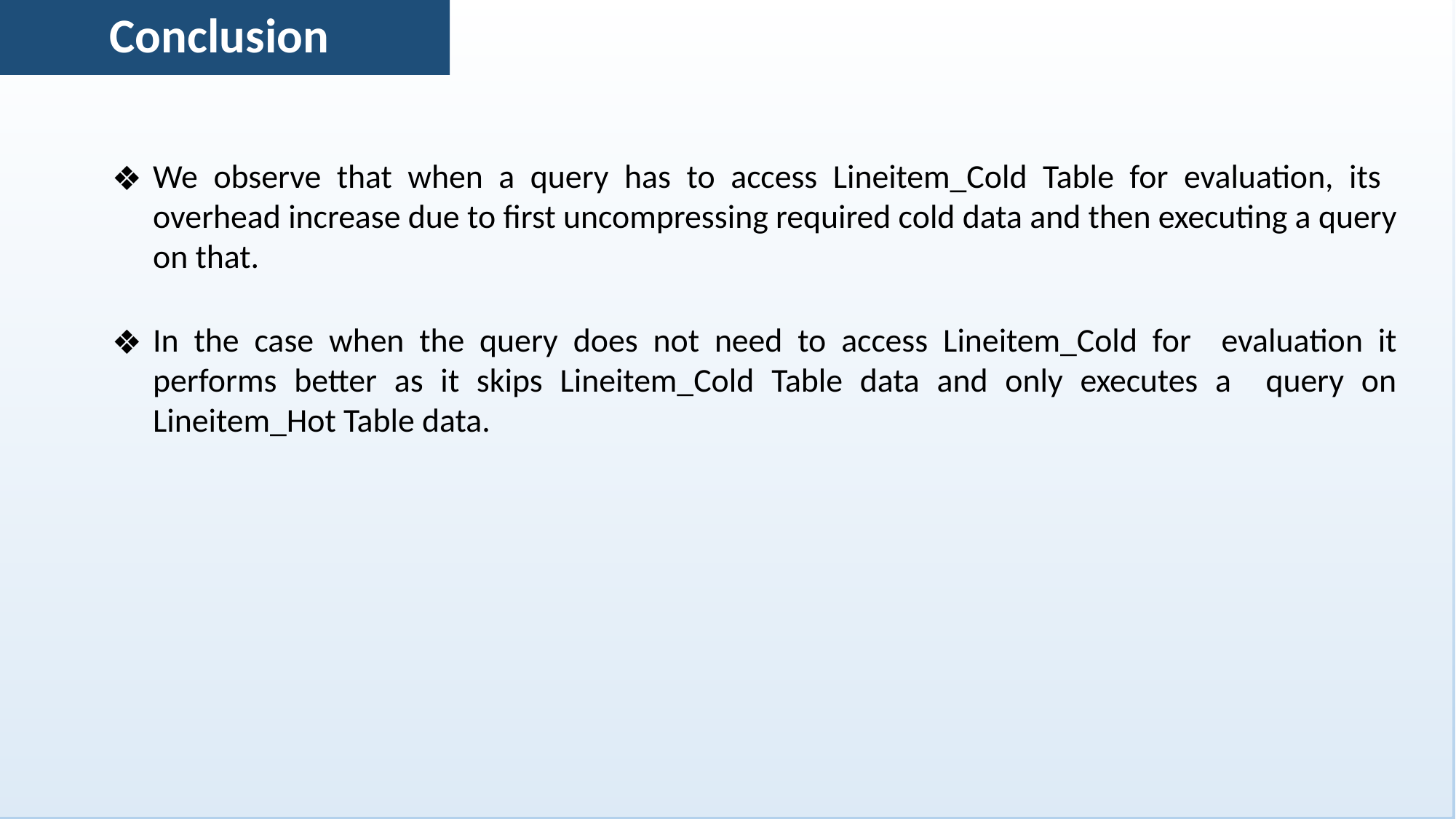

Conclusion

We observe that when a query has to access Lineitem_Cold Table for evaluation, its  overhead increase due to first uncompressing required cold data and then executing a query on that.

In the case when the query does not need to access Lineitem_Cold for  evaluation it performs better as it skips Lineitem_Cold Table data and only executes a  query on Lineitem_Hot Table data.